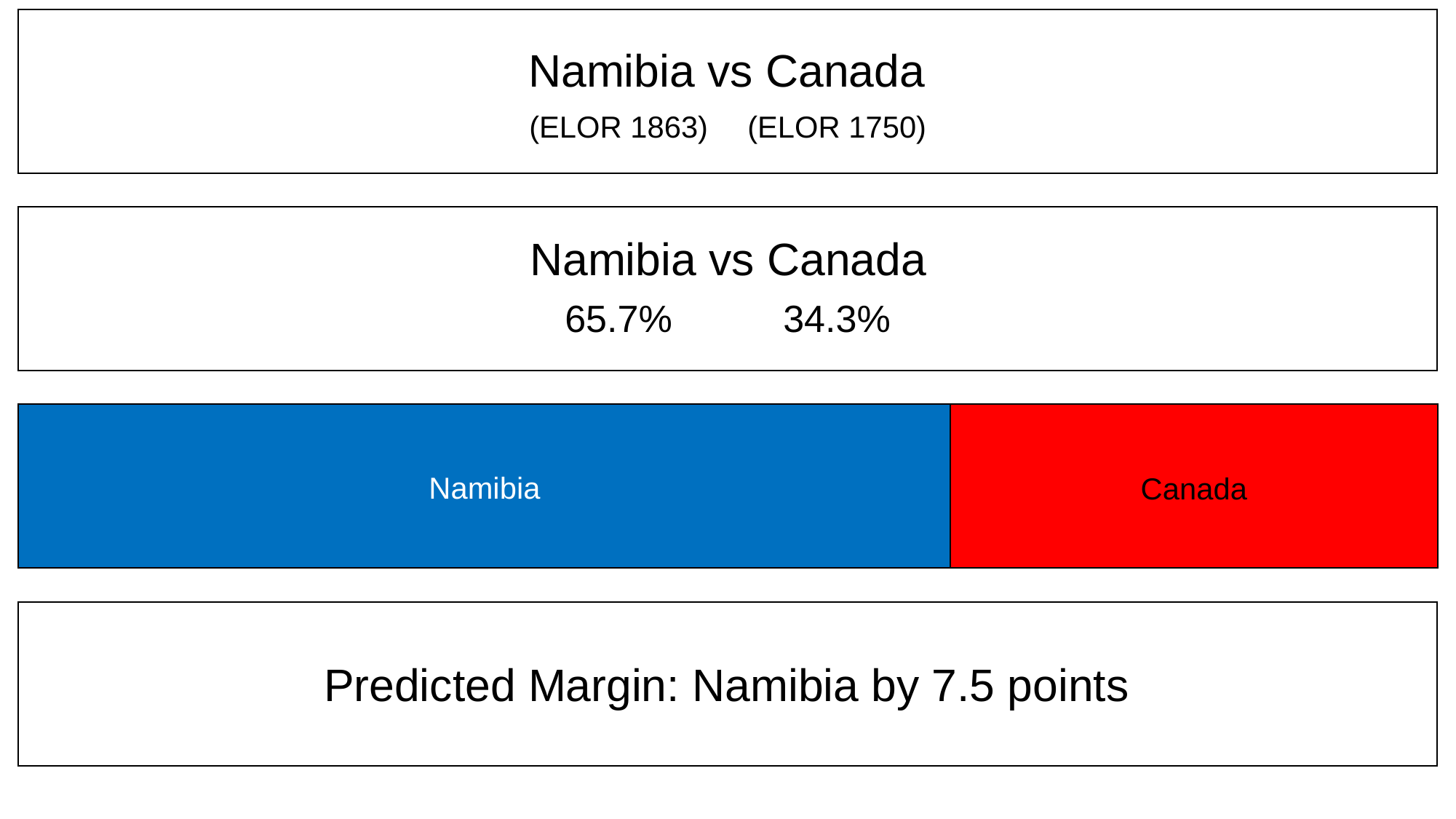

Namibia vs Canada
(ELOR 1863)	(ELOR 1750)

Namibia vs Canada
65.7%		34.3%

Namibia
Canada

Predicted Margin: Namibia by 7.5 points